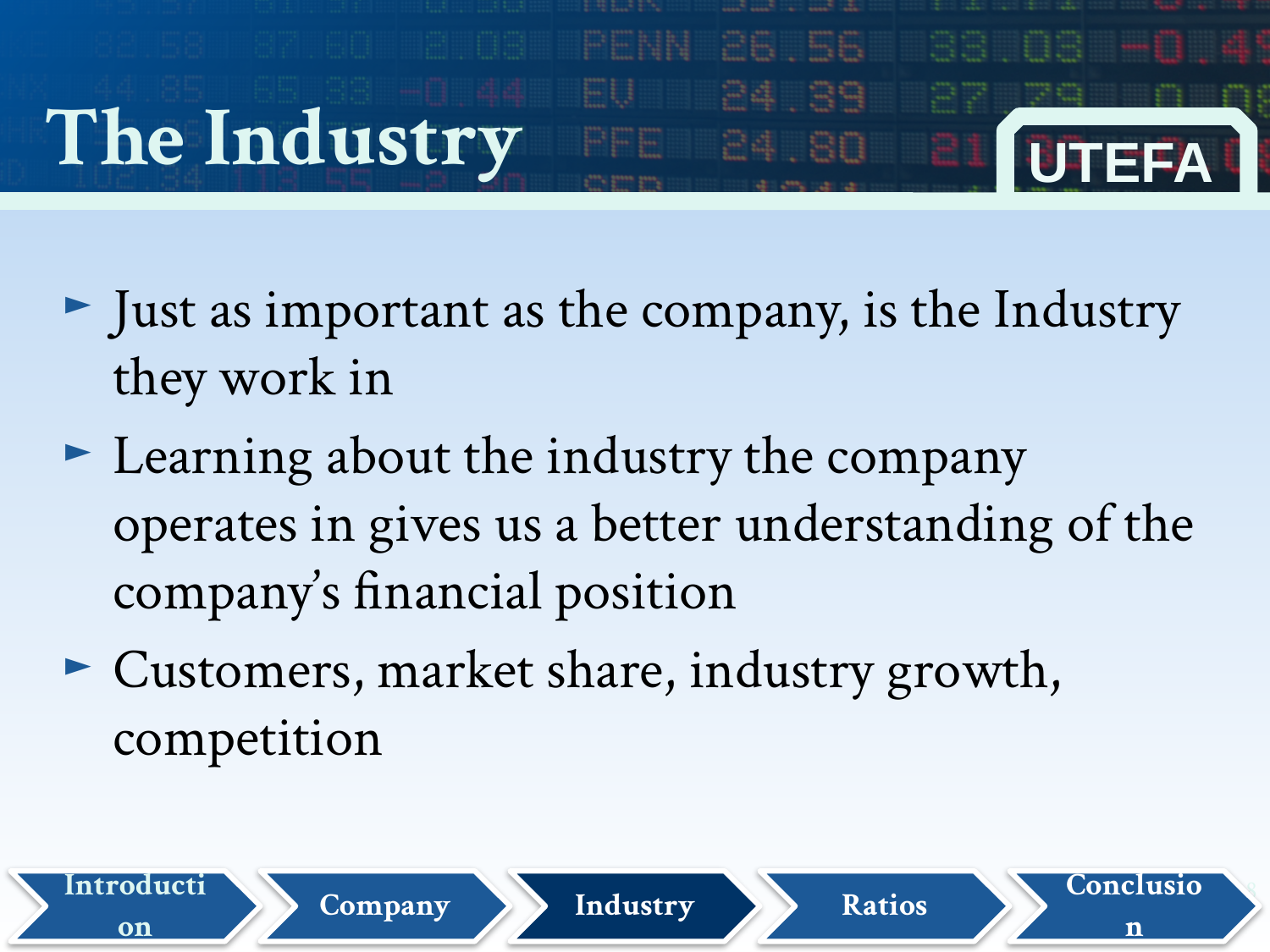

The Industry
UTEFA
Just as important as the company, is the Industry they work in
Learning about the industry the company operates in gives us a better understanding of the company’s financial position
Customers, market share, industry growth, competition

8
Introduction
Company
Industry
Ratios
Conclusion